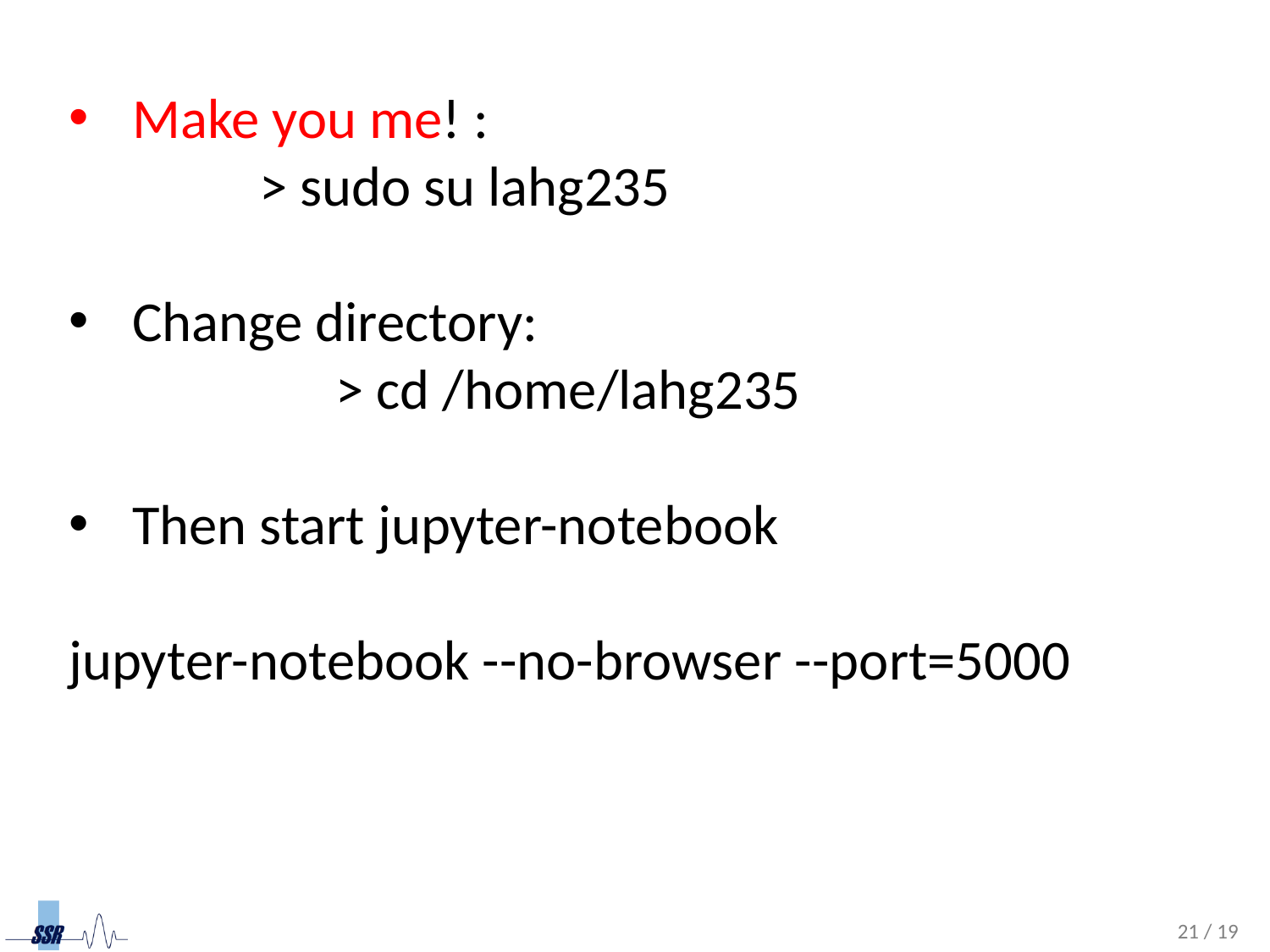

Make you me! :
> sudo su lahg235

Change directory:
		 > cd /home/lahg235

Then start jupyter-notebook

jupyter-notebook --no-browser --port=5000